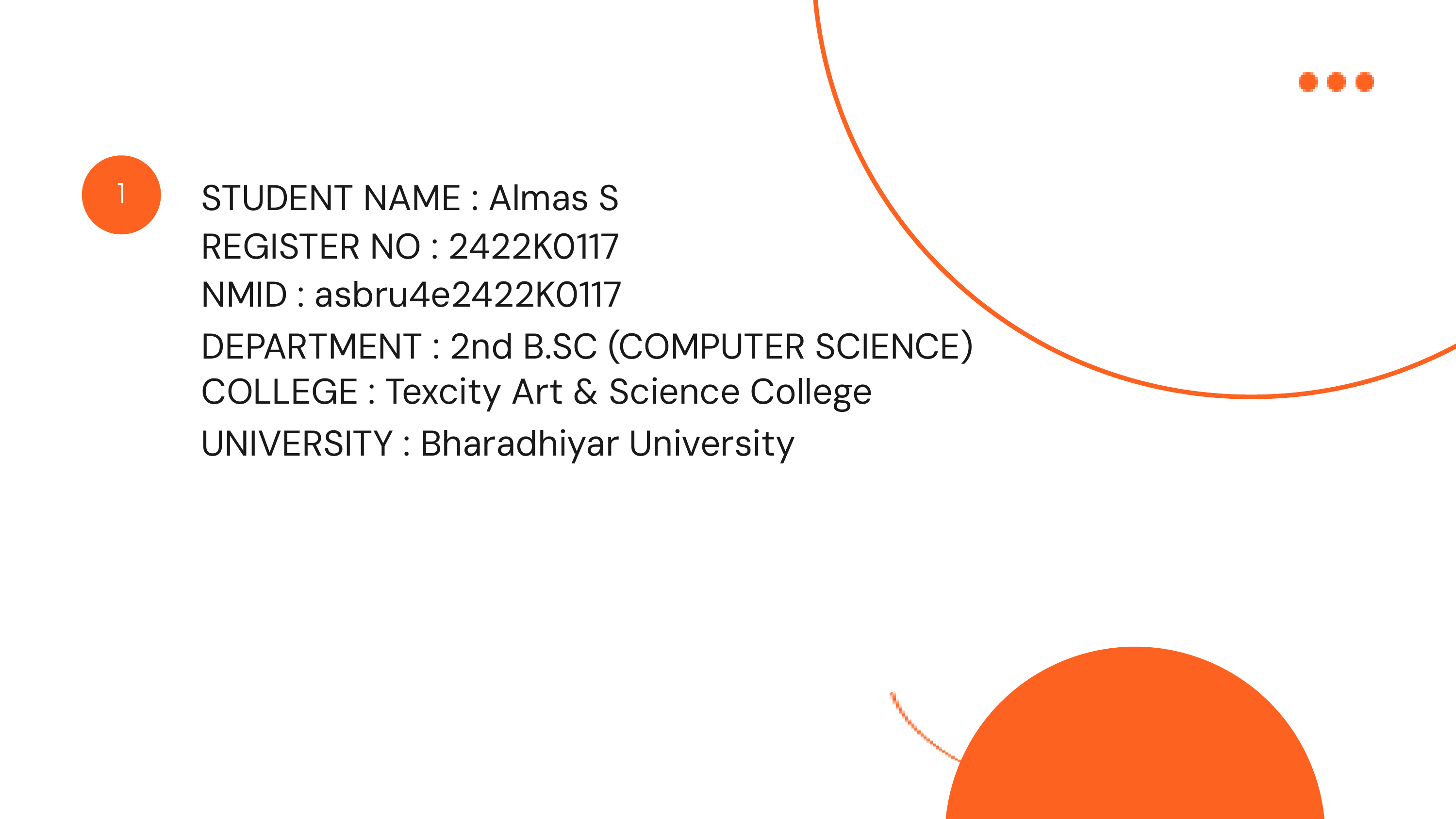

1
STUDENT NAME : Almas S
REGISTER NO : 2422K0117
NMID : asbru4e2422K0117
DEPARTMENT : 2nd B.SC (COMPUTER SCIENCE)
COLLEGE : Texcity Art & Science College
UNIVERSITY : Bharadhiyar University